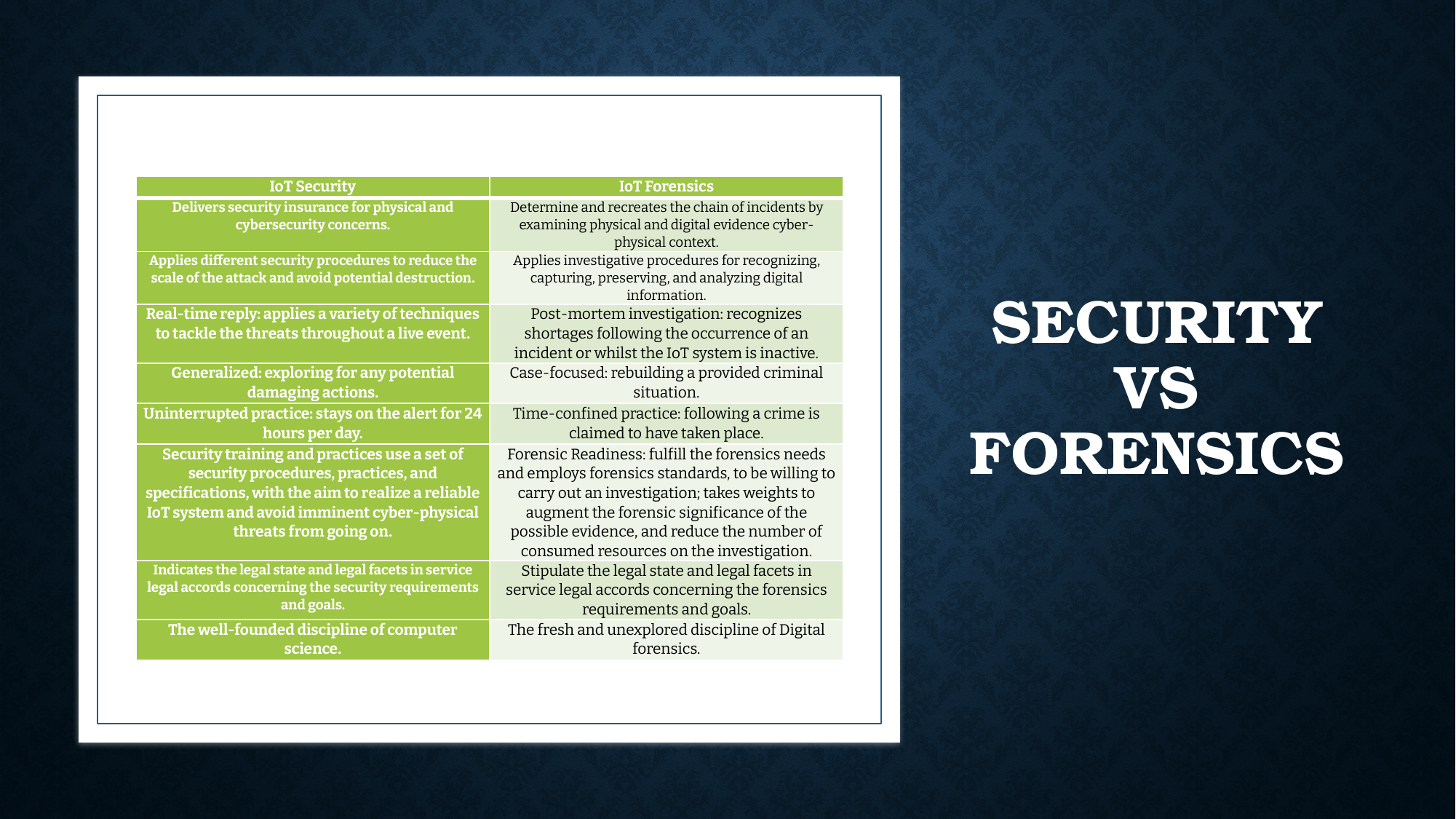

# Security vs forensics

| IoT Security | IoT Forensics |
| --- | --- |
| Delivers security insurance for physical and cybersecurity concerns. | Determine and recreates the chain of incidents by examining physical and digital evidence cyber-physical context. |
| Applies different security procedures to reduce the scale of the attack and avoid potential destruction. | Applies investigative procedures for recognizing, capturing, preserving, and analyzing digital information. |
| Real-time reply: applies a variety of techniques to tackle the threats throughout a live event. | Post-mortem investigation: recognizes shortages following the occurrence of an incident or whilst the IoT system is inactive. |
| Generalized: exploring for any potential damaging actions. | Case-focused: rebuilding a provided criminal situation. |
| Uninterrupted practice: stays on the alert for 24 hours per day. | Time-confined practice: following a crime is claimed to have taken place. |
| Security training and practices use a set of security procedures, practices, and specifications, with the aim to realize a reliable IoT system and avoid imminent cyber-physical threats from going on. | Forensic Readiness: fulfill the forensics needs and employs forensics standards, to be willing to carry out an investigation; takes weights to augment the forensic significance of the possible evidence, and reduce the number of consumed resources on the investigation. |
| Indicates the legal state and legal facets in service legal accords concerning the security requirements and goals. | Stipulate the legal state and legal facets in service legal accords concerning the forensics requirements and goals. |
| The well-founded discipline of computer science. | The fresh and unexplored discipline of Digital forensics. |